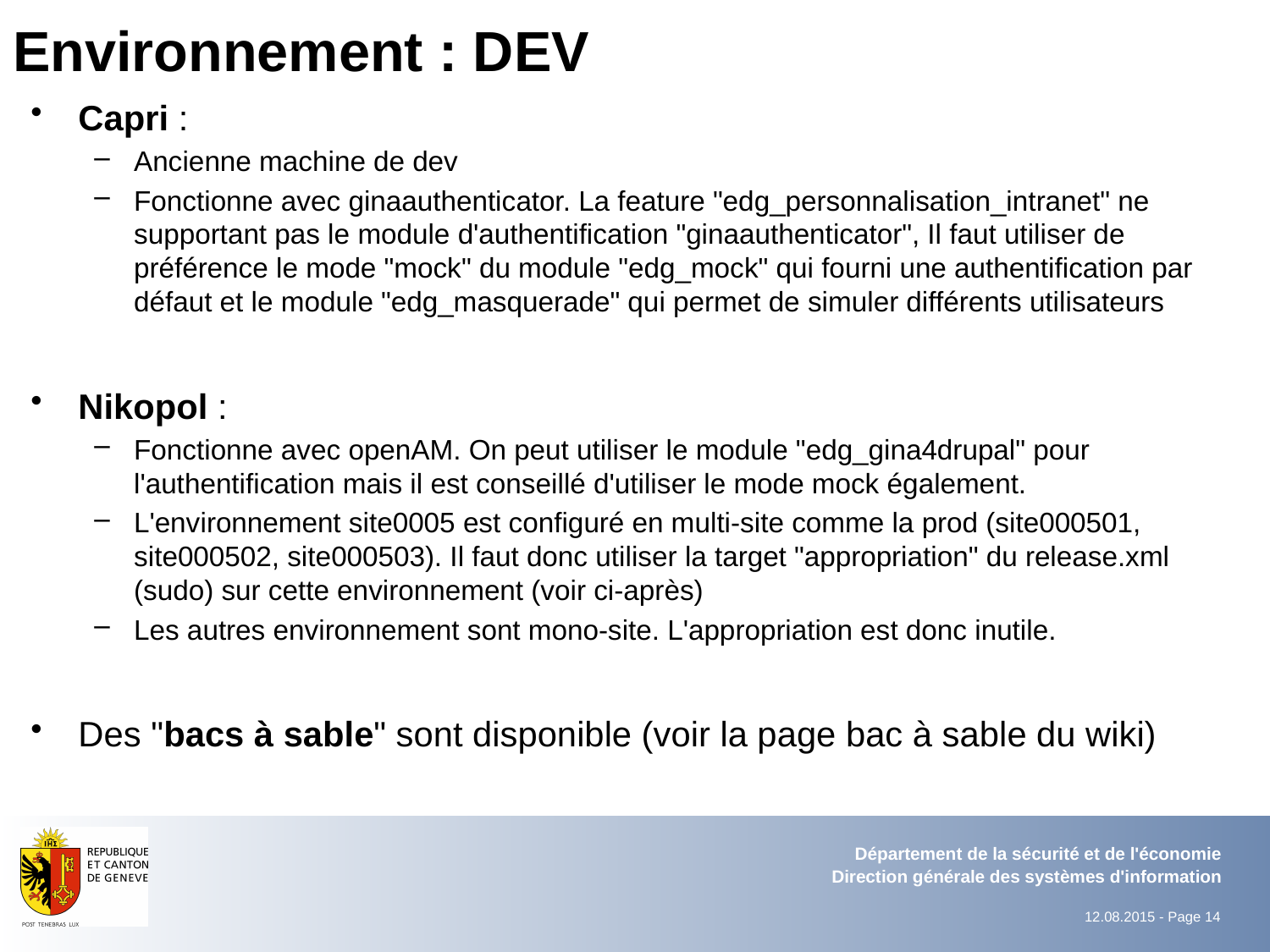

# Environnement : DEV
Capri :
Ancienne machine de dev
Fonctionne avec ginaauthenticator. La feature "edg_personnalisation_intranet" ne supportant pas le module d'authentification "ginaauthenticator", Il faut utiliser de préférence le mode "mock" du module "edg_mock" qui fourni une authentification par défaut et le module "edg_masquerade" qui permet de simuler différents utilisateurs

Nikopol :
Fonctionne avec openAM. On peut utiliser le module "edg_gina4drupal" pour l'authentification mais il est conseillé d'utiliser le mode mock également.
L'environnement site0005 est configuré en multi-site comme la prod (site000501, site000502, site000503). Il faut donc utiliser la target "appropriation" du release.xml (sudo) sur cette environnement (voir ci-après)
Les autres environnement sont mono-site. L'appropriation est donc inutile.

Des "bacs à sable" sont disponible (voir la page bac à sable du wiki)